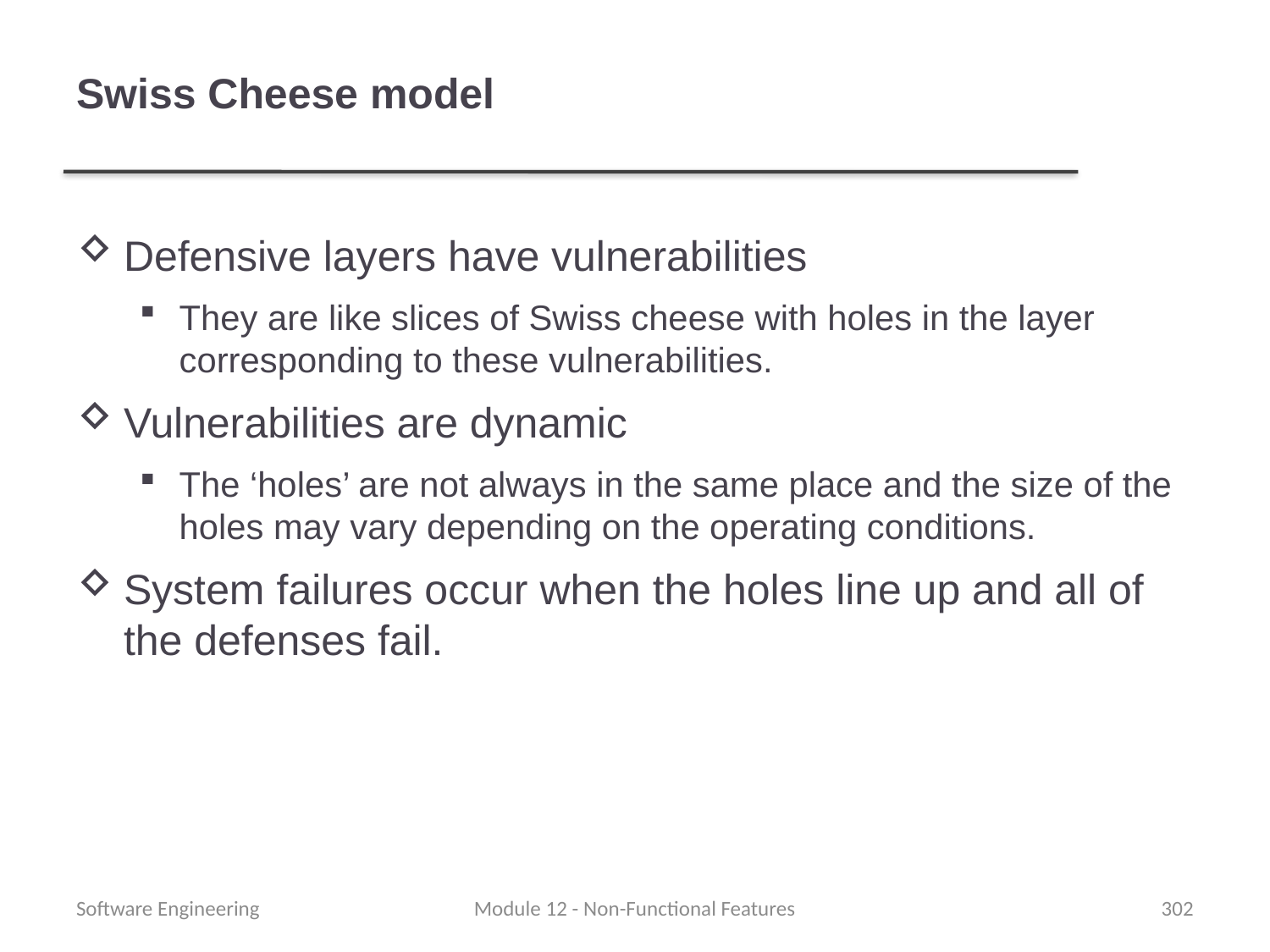

# Swiss Cheese model
Defensive layers have vulnerabilities
They are like slices of Swiss cheese with holes in the layer corresponding to these vulnerabilities.
Vulnerabilities are dynamic
The ‘holes’ are not always in the same place and the size of the holes may vary depending on the operating conditions.
System failures occur when the holes line up and all of the defenses fail.
Software Engineering
Module 12 - Non-Functional Features
302